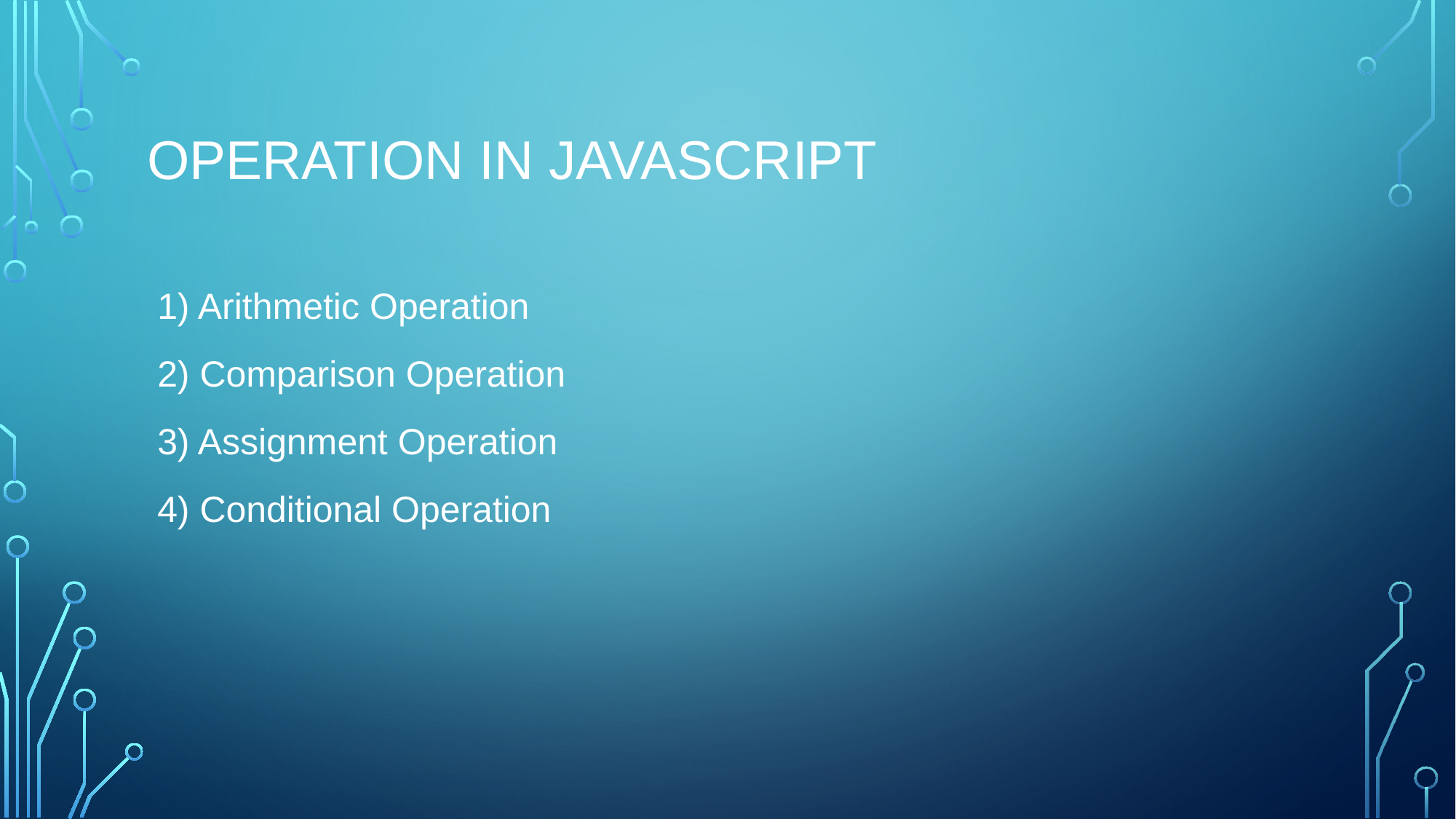

# Operation in JavaScript
 1) Arithmetic Operation
 2) Comparison Operation
 3) Assignment Operation
 4) Conditional Operation